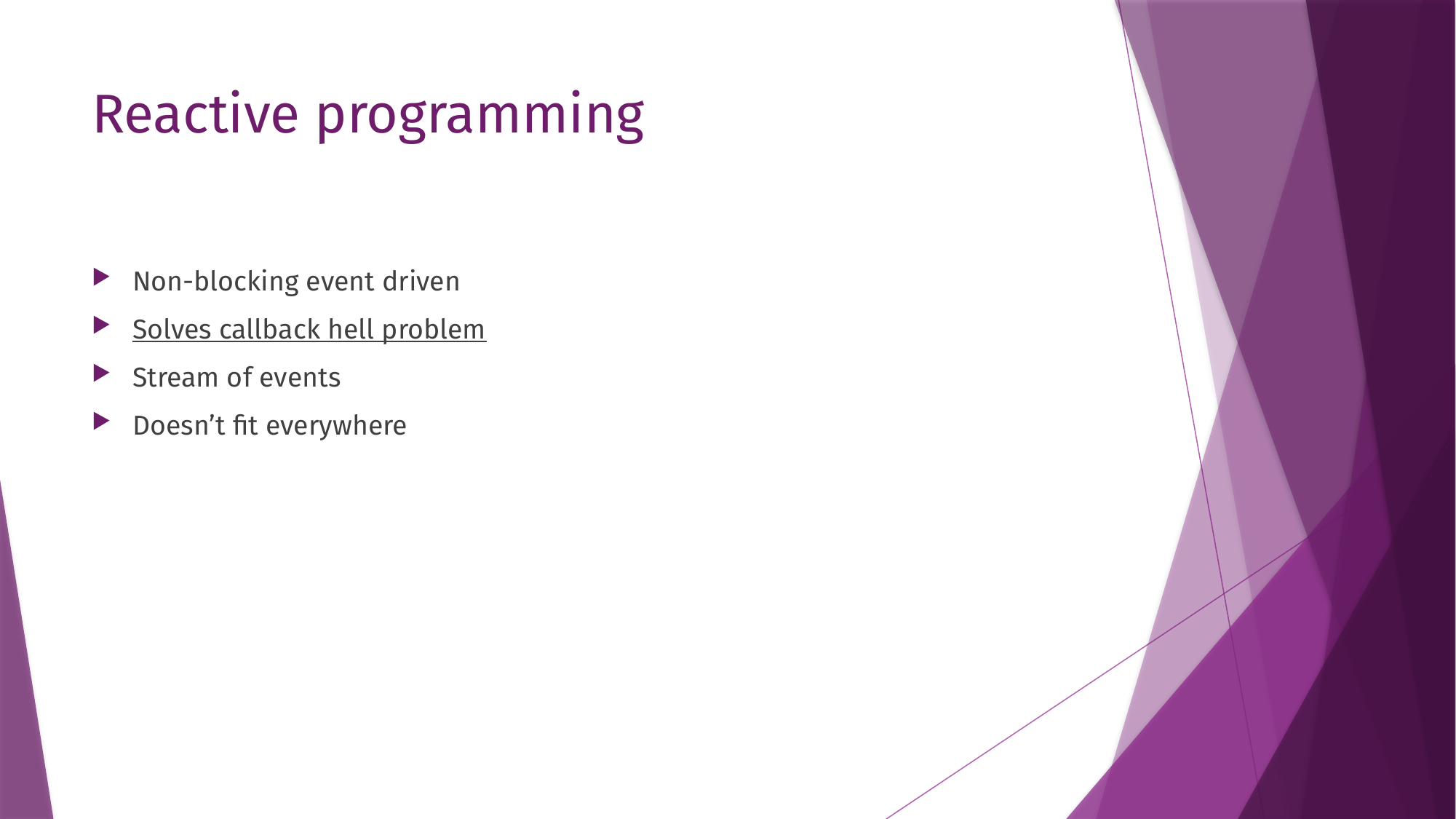

# Reactive programming
Non-blocking event driven
Solves callback hell problem
Stream of events
Doesn’t fit everywhere